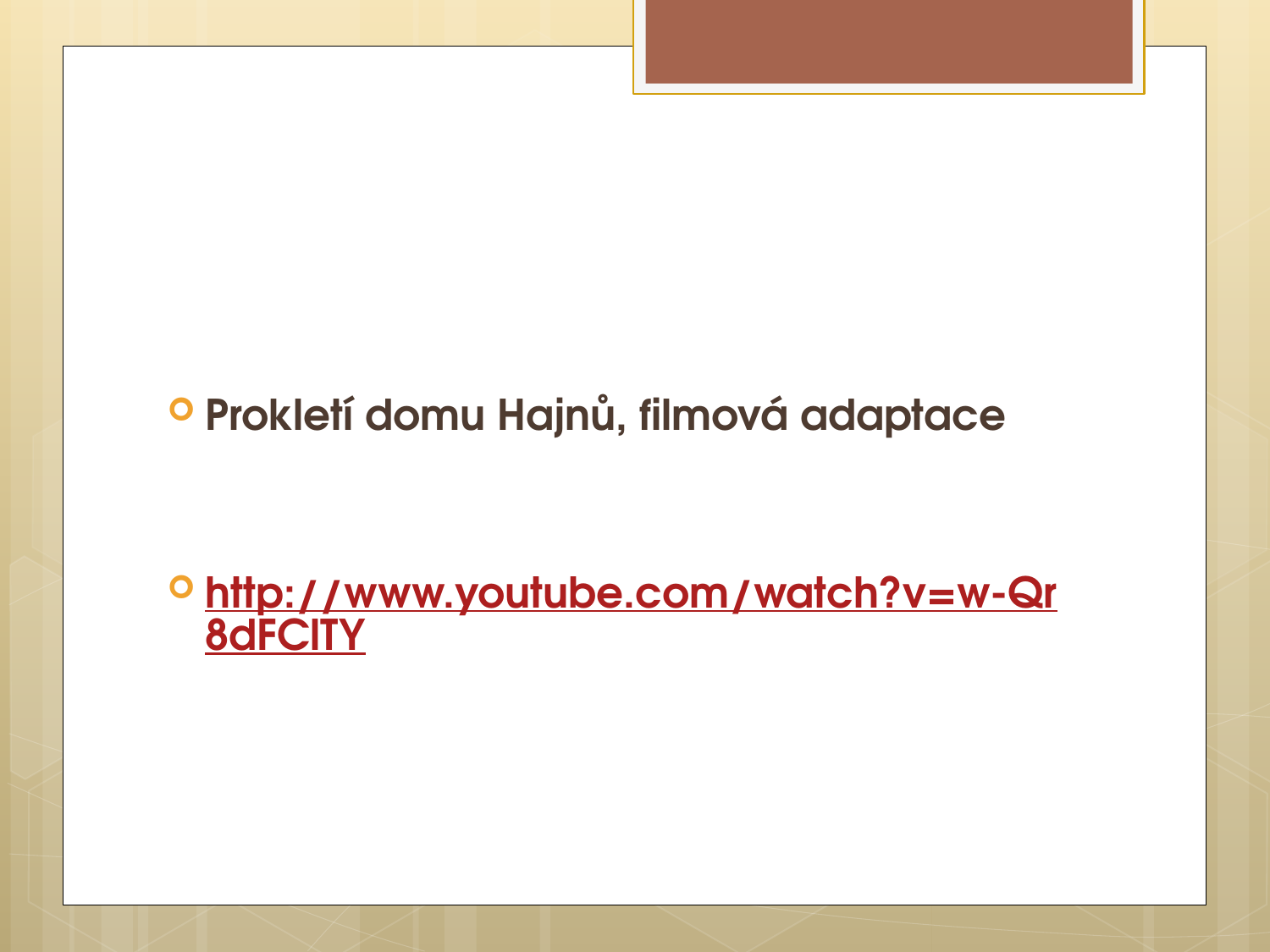

#

Prokletí domu Hajnů, filmová adaptace

http://www.youtube.com/watch?v=w-Qr8dFClTY